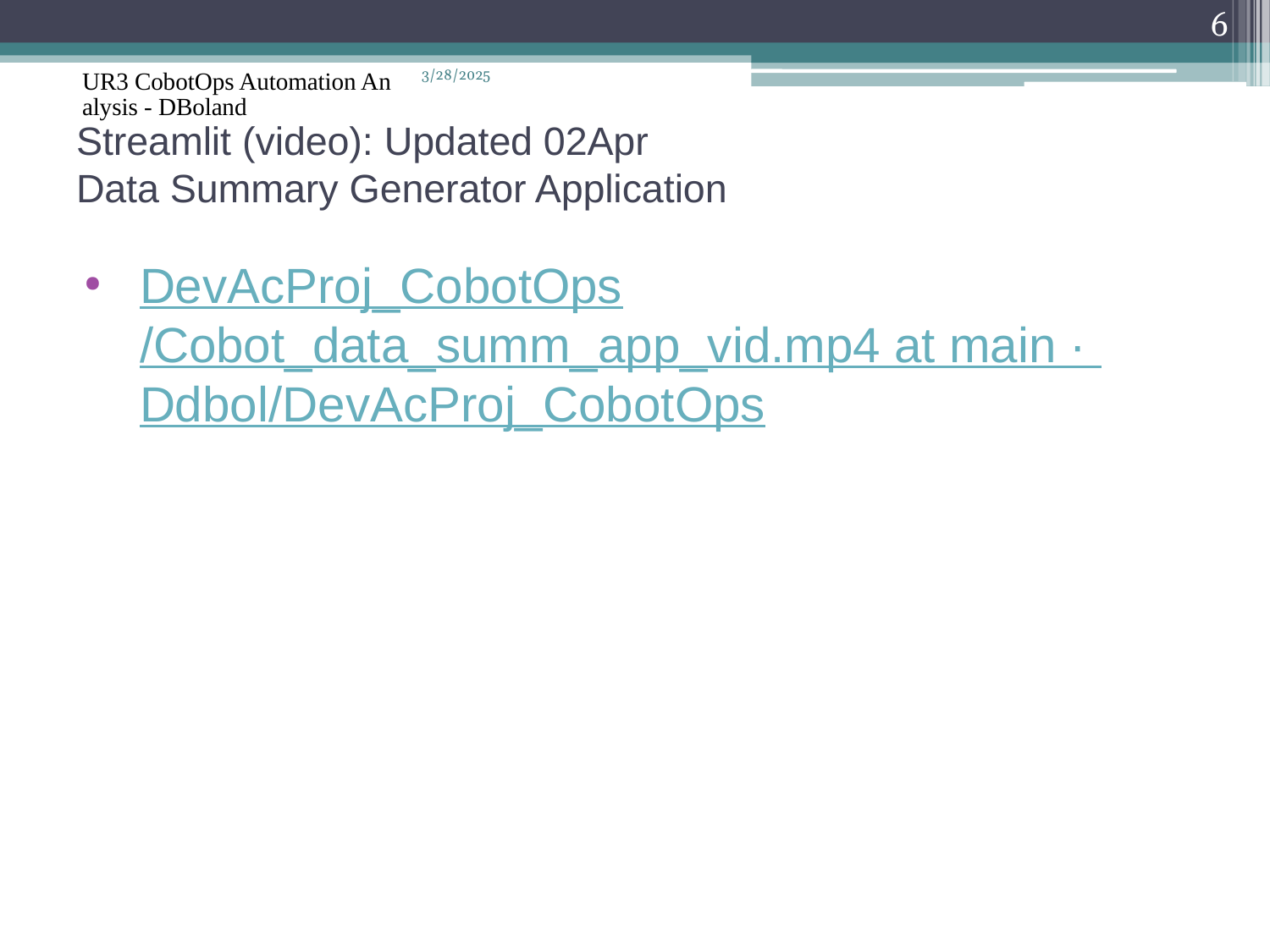

6
UR3 CobotOps Automation Analysis - DBoland
3/28/2025
# Streamlit (video): Updated 02Apr Data Summary Generator Application
DevAcProj_CobotOps/Cobot_data_summ_app_vid.mp4 at main · Ddbol/DevAcProj_CobotOps